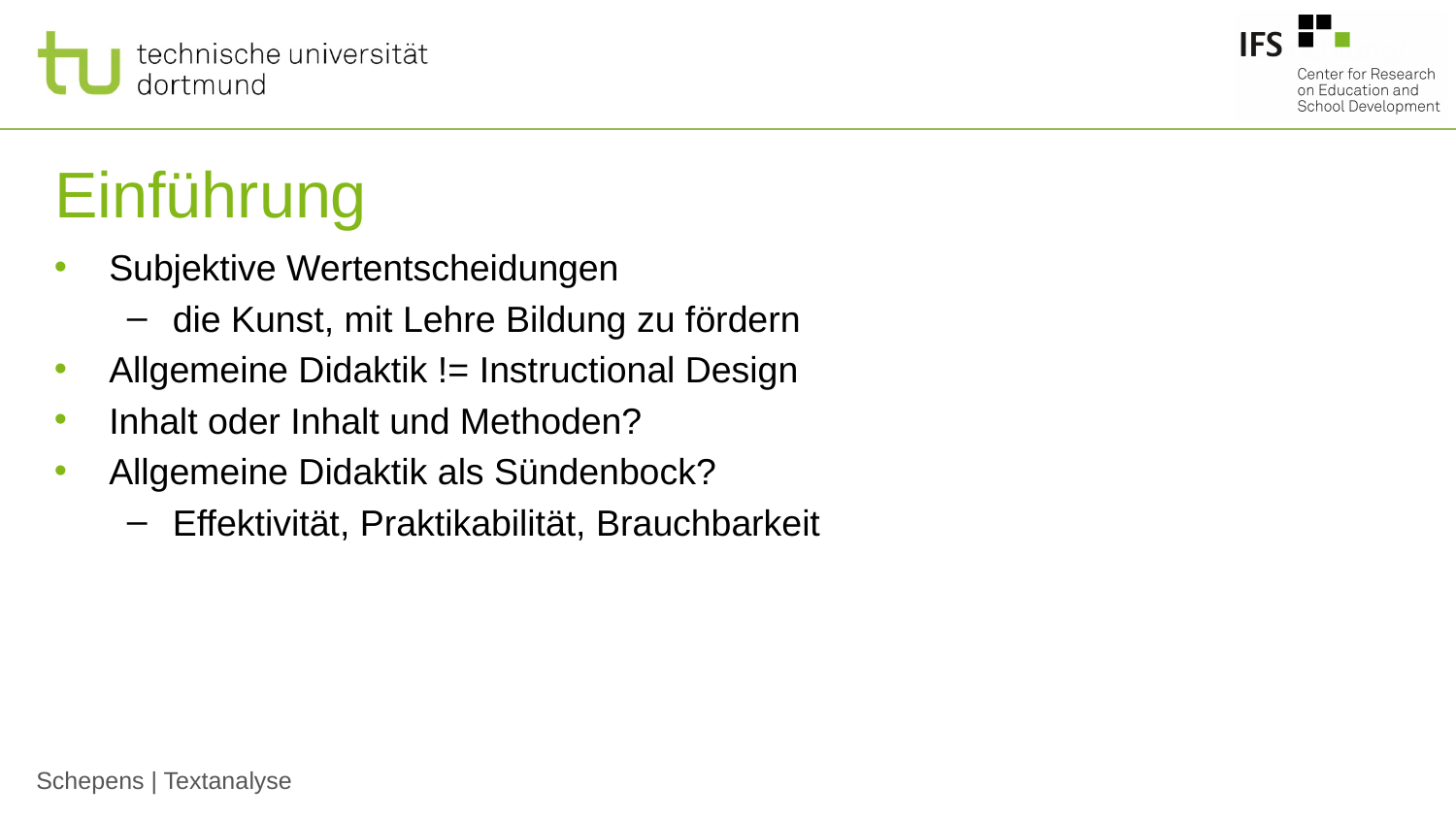

# Einführung
Subjektive Wertentscheidungen
die Kunst, mit Lehre Bildung zu fördern
Allgemeine Didaktik != Instructional Design
Inhalt oder Inhalt und Methoden?
Allgemeine Didaktik als Sündenbock?
Effektivität, Praktikabilität, Brauchbarkeit